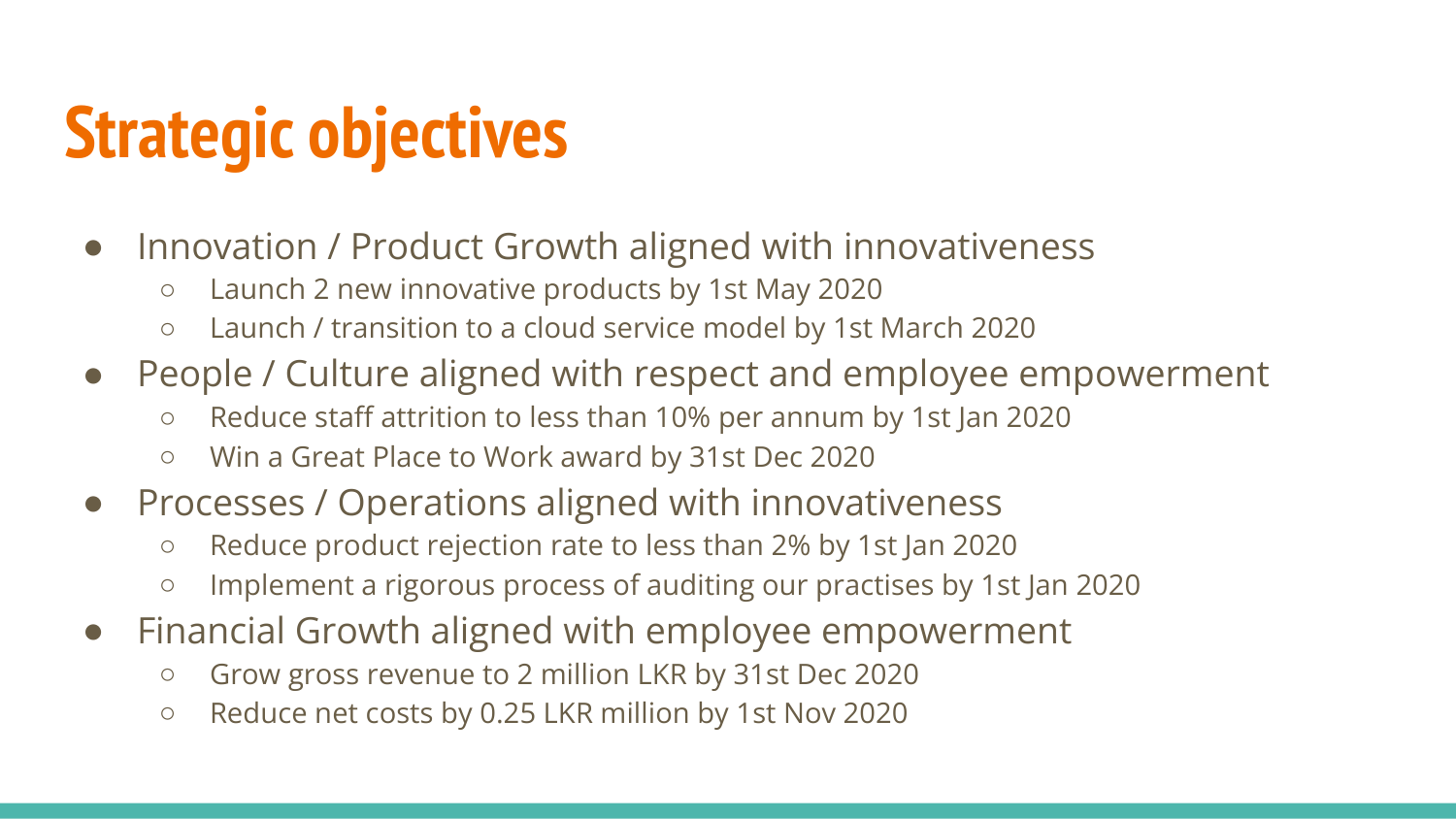

# Strategic objectives
Innovation / Product Growth aligned with innovativeness
Launch 2 new innovative products by 1st May 2020
Launch / transition to a cloud service model by 1st March 2020
People / Culture aligned with respect and employee empowerment
Reduce staff attrition to less than 10% per annum by 1st Jan 2020
Win a Great Place to Work award by 31st Dec 2020
Processes / Operations aligned with innovativeness
Reduce product rejection rate to less than 2% by 1st Jan 2020
Implement a rigorous process of auditing our practises by 1st Jan 2020
Financial Growth aligned with employee empowerment
Grow gross revenue to 2 million LKR by 31st Dec 2020
Reduce net costs by 0.25 LKR million by 1st Nov 2020